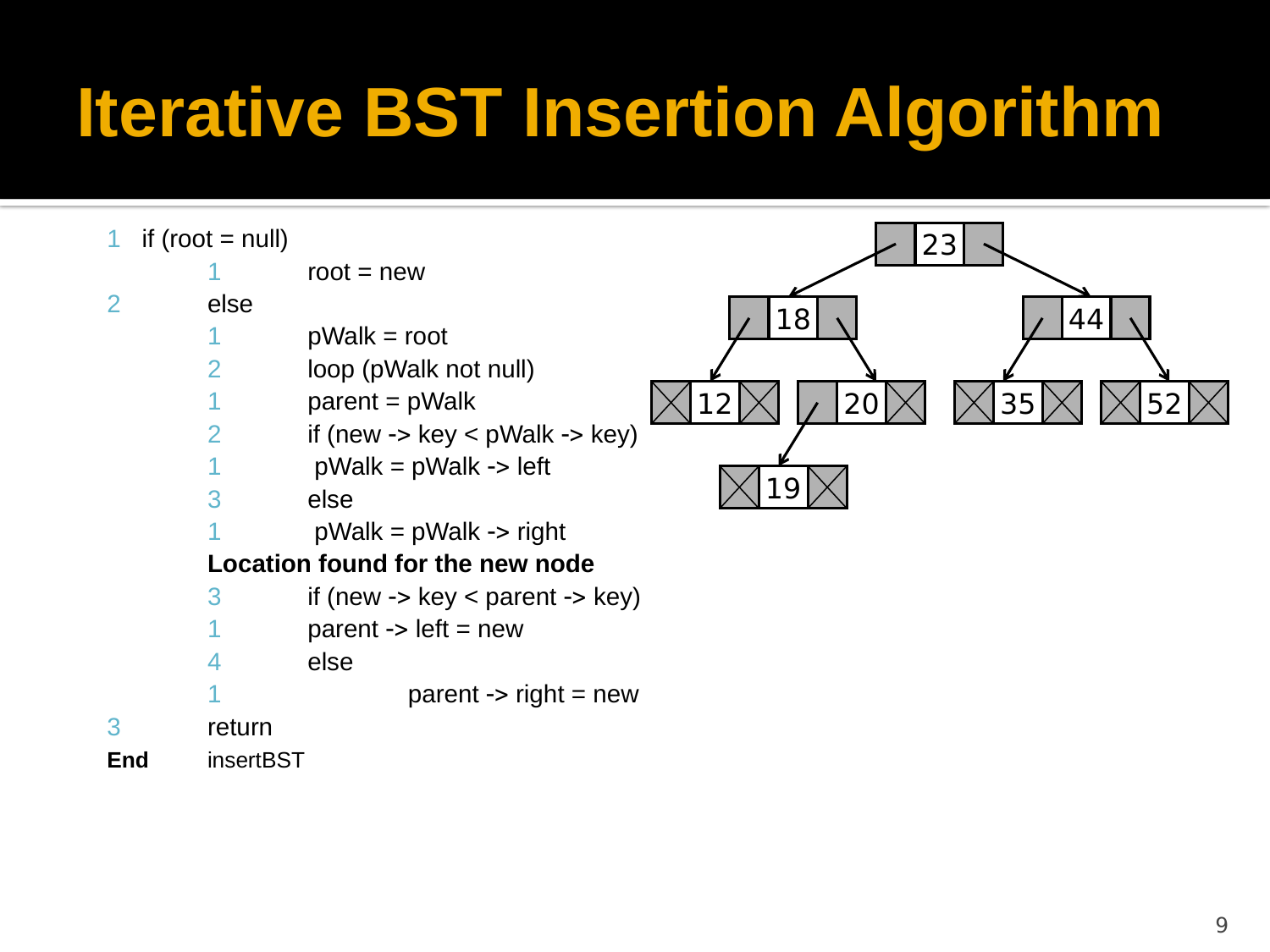

# Iterative BST Insertion Algorithm
1   if (root = null)
	1	root = new
2	else
	1	pWalk = root
	2	loop (pWalk not null)
		1		parent = pWalk
		2		if (new −> key < pWalk −> key)
				1	 pWalk = pWalk −> left
		3		else
				1	 pWalk = pWalk −> right
		Location found for the new node
	3	if (new −> key < parent −> key)
		1		parent −> left = new
	4	else
		1 	 	parent −> right = new
3	return
End	insertBST

23

18

44

12

20

35

52

19

9